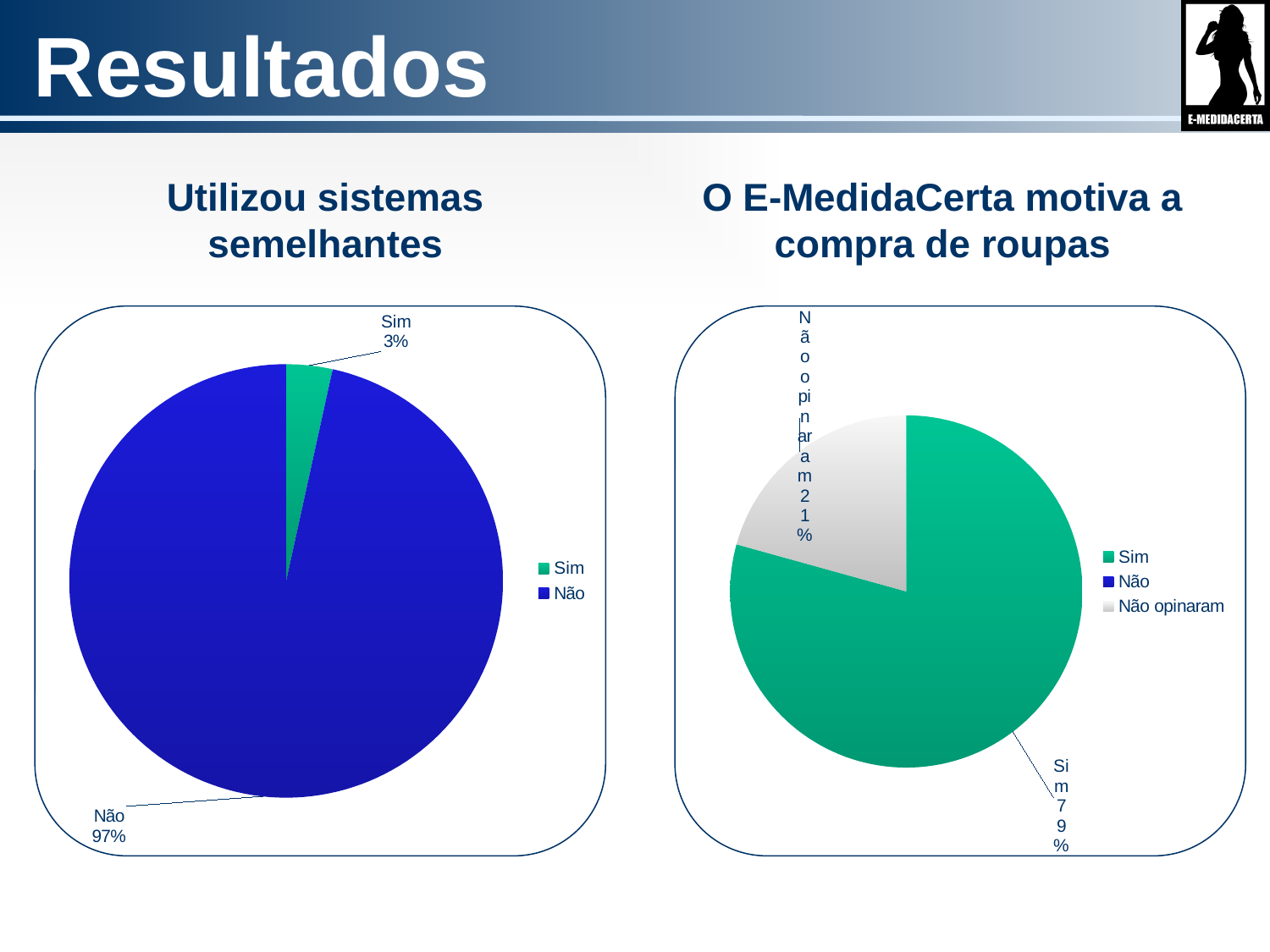

# Resultados
Utilizou sistemas semelhantes
O E-MedidaCerta motiva a compra de roupas

### Chart

| Category |  |
|---|---|
| Sim | 1.0 |
| Não | 28.0 |

### Chart

| Category |  |
|---|---|
| Sim | 23.0 |
| Não | 0.0 |
| Não opinaram | 6.0 |